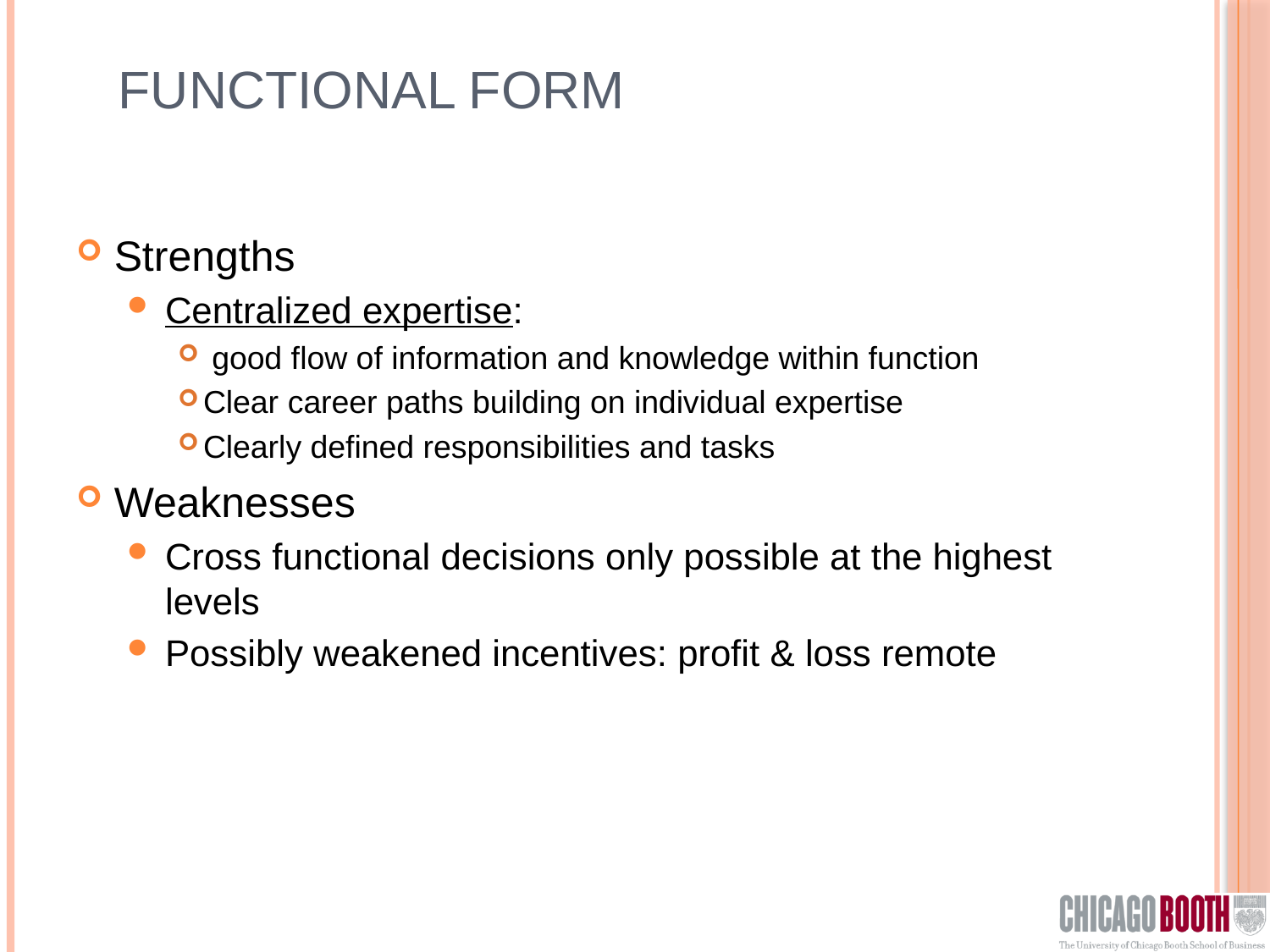

# Functional form
Strengths
Centralized expertise:
 good flow of information and knowledge within function
Clear career paths building on individual expertise
Clearly defined responsibilities and tasks
Weaknesses
Cross functional decisions only possible at the highest levels
Possibly weakened incentives: profit & loss remote